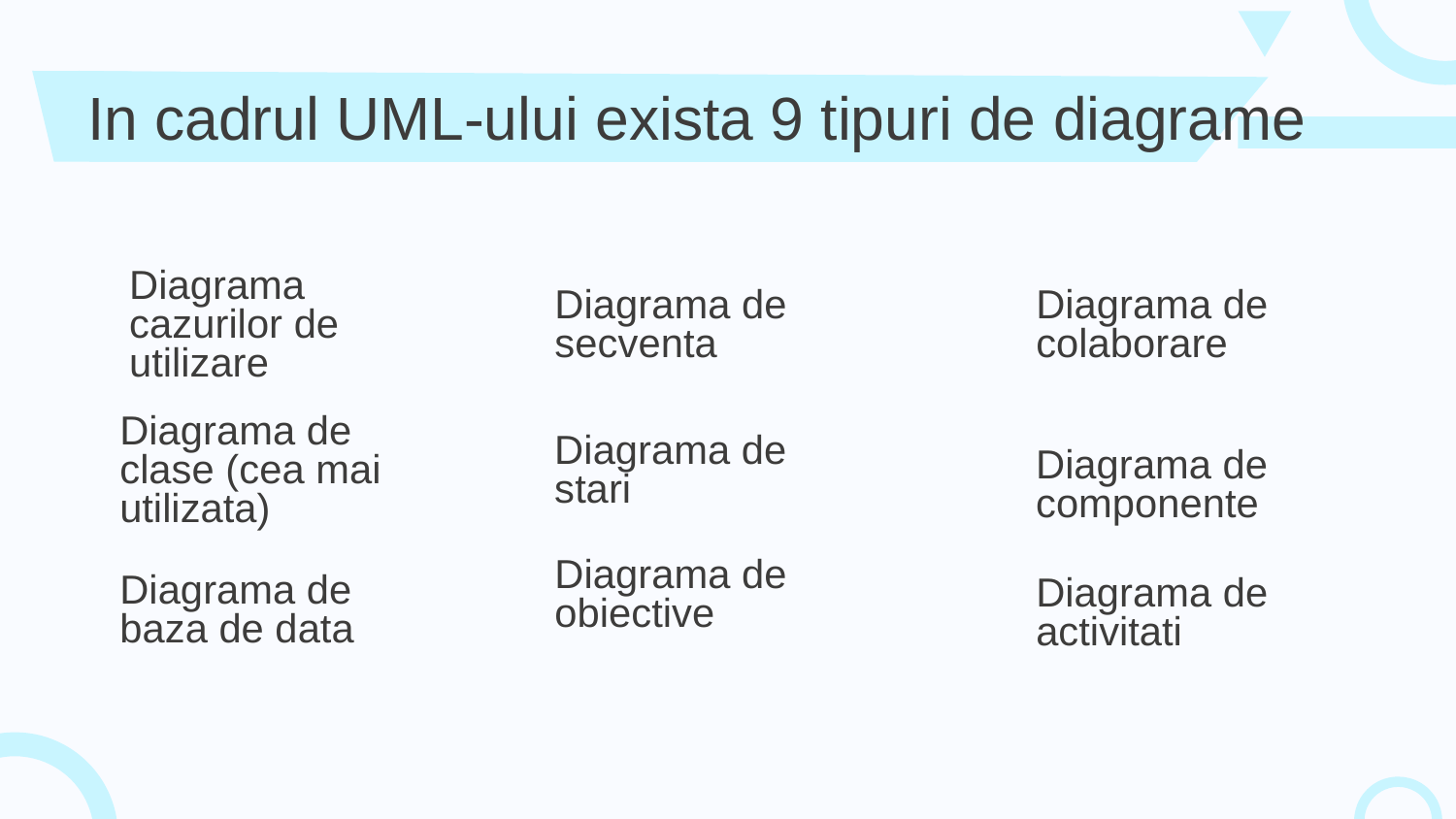

# In cadrul UML-ului exista 9 tipuri de diagrame
Diagrama de secventa
Diagrama de colaborare
Diagrama cazurilor de utilizare
Diagrama de clase (cea mai utilizata)
Diagrama de stari
Diagrama de componente
Diagrama de obiective
Diagrama de baza de data
Diagrama de activitati